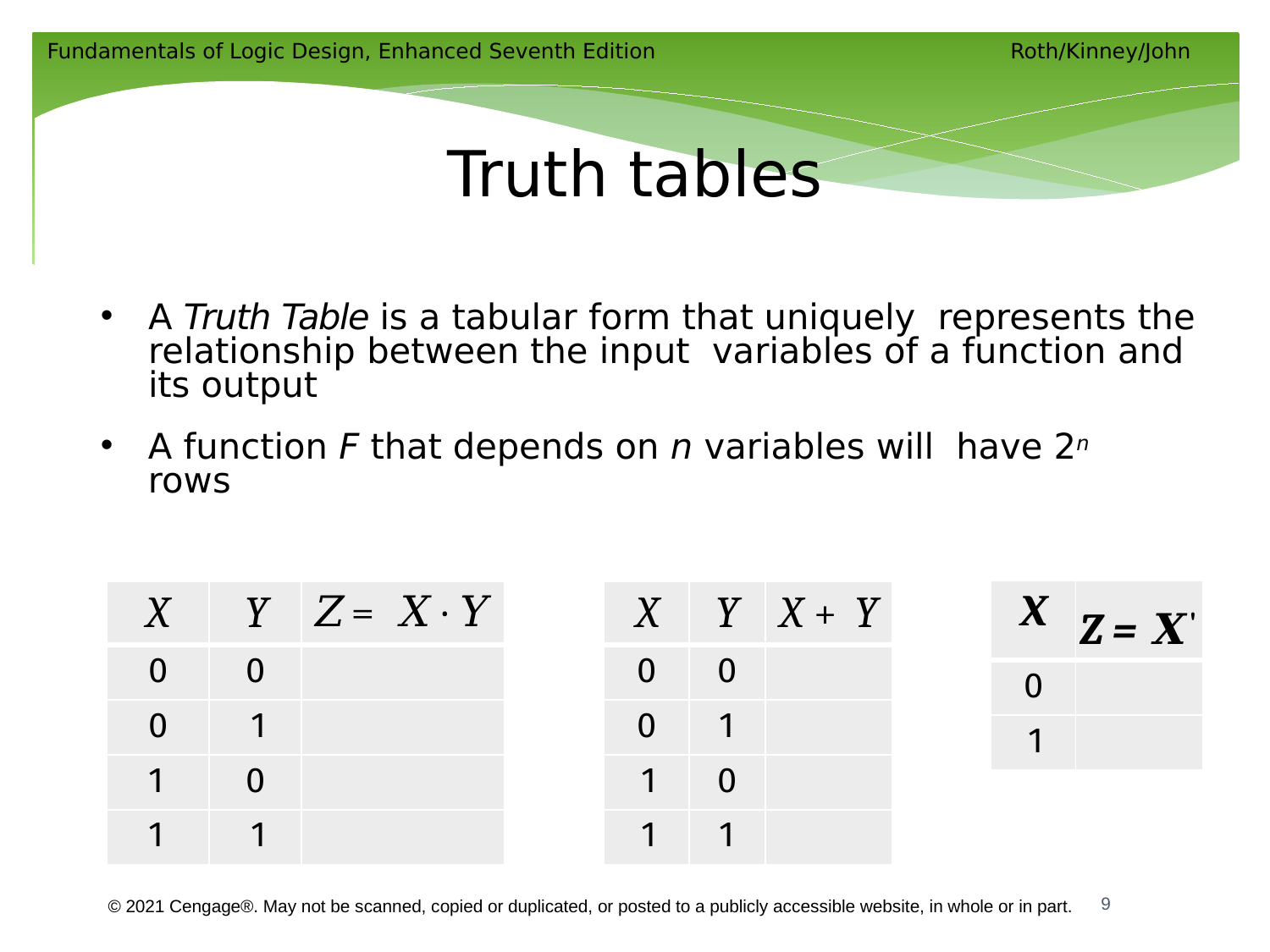

# Truth tables
A Truth Table is a tabular form that uniquely  represents the relationship between the input  variables of a function and its output
A function F that depends on n variables will  have 2n rows

| X | Z = 𝑿 ' |
| --- | --- |
| 0 |  |
| 1 |  |

| X | Y | 𝑍 = 𝑋 · 𝑌 | X | Y | X + Y |
| --- | --- | --- | --- | --- | --- |
| 0 | 0 |  | 0 | 0 |  |
| 0 | 1 |  | 0 | 1 |  |
| 1 | 0 |  | 1 | 0 |  |
| 1 | 1 |  | 1 | 1 |  |

9